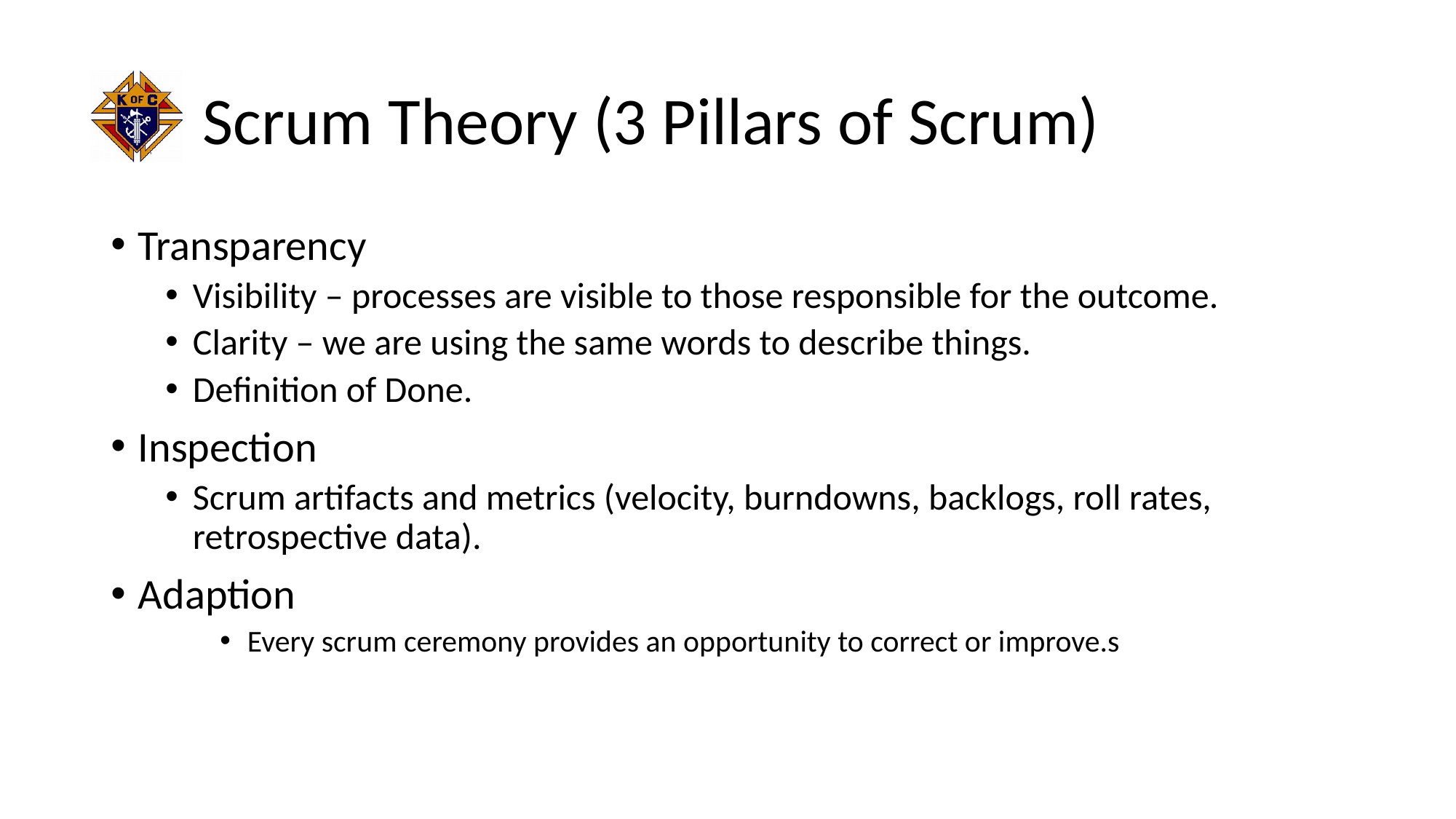

# Scrum Theory (3 Pillars of Scrum)
Transparency
Visibility – processes are visible to those responsible for the outcome.
Clarity – we are using the same words to describe things.
Definition of Done.
Inspection
Scrum artifacts and metrics (velocity, burndowns, backlogs, roll rates, retrospective data).
Adaption
Every scrum ceremony provides an opportunity to correct or improve.s